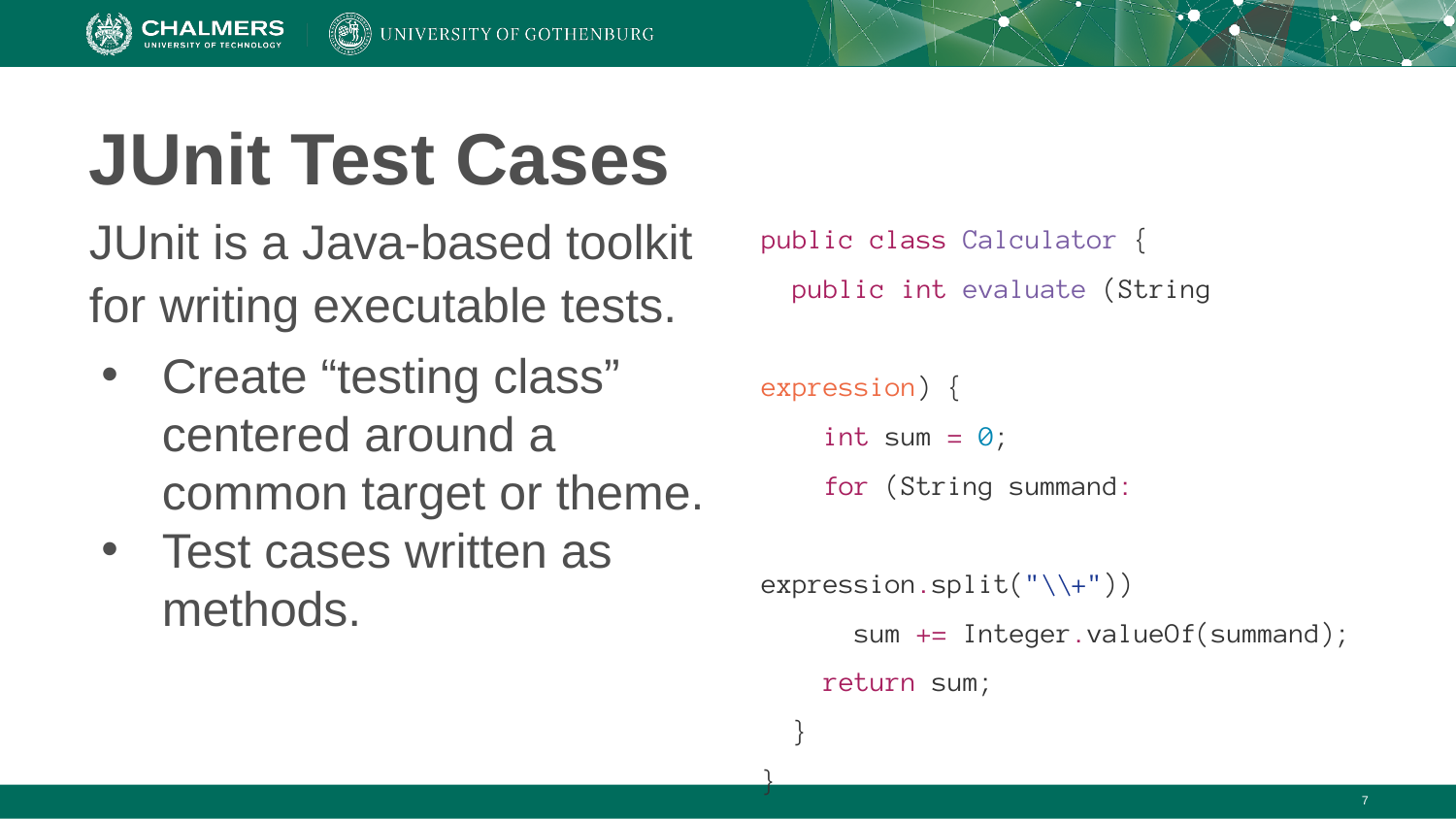

# JUnit Test Cases

public class Calculator {
  public int evaluate (String
			expression) {
    int sum = 0;
    for (String summand:
			expression.split("\\+"))
      sum += Integer.valueOf(summand);
    return sum;
  }
}

JUnit is a Java-based toolkit for writing executable tests.
Create “testing class” centered around a common target or theme.
Test cases written as methods.

7